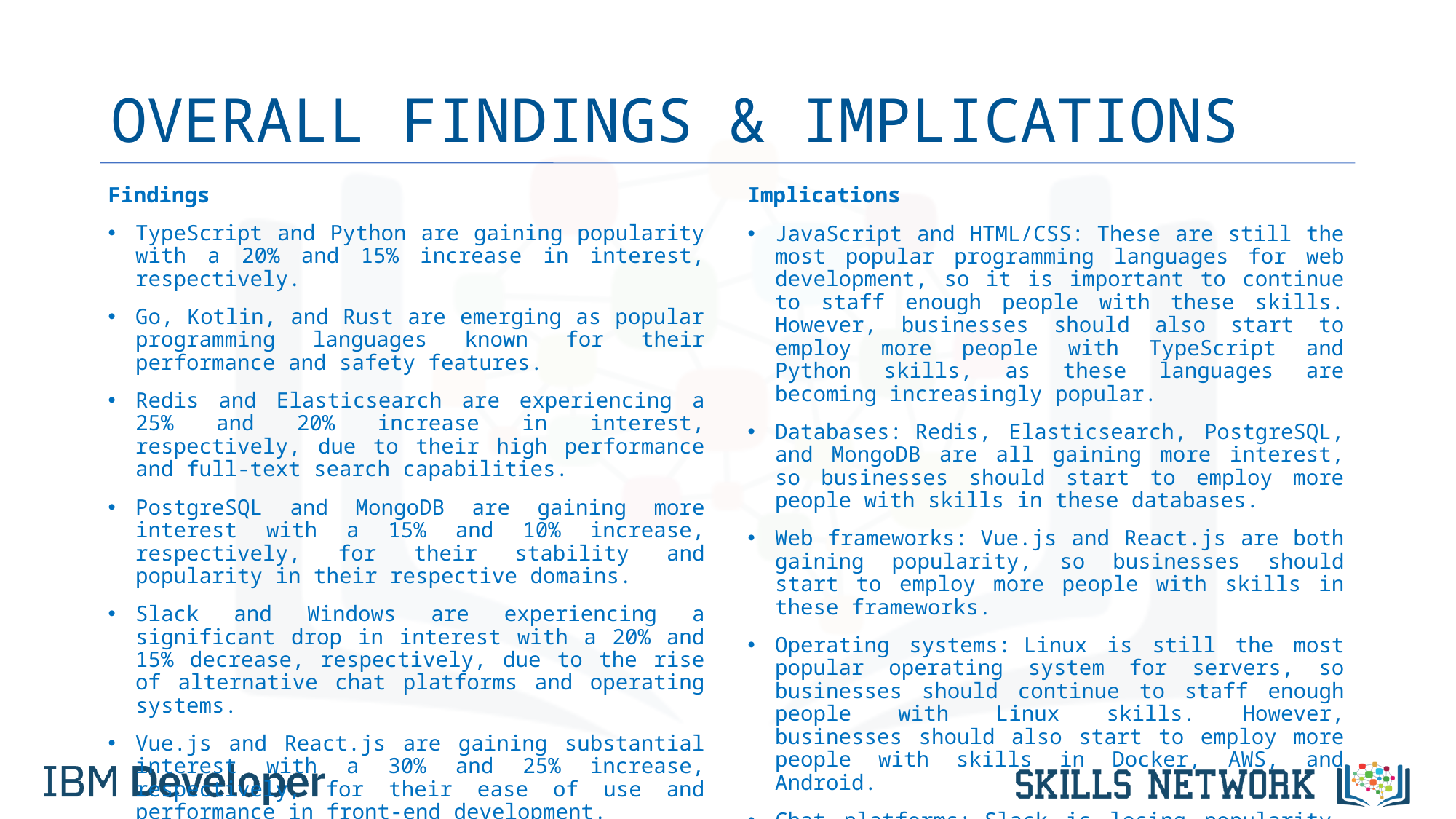

# OVERALL FINDINGS & IMPLICATIONS
Findings
TypeScript and Python are gaining popularity with a 20% and 15% increase in interest, respectively.
Go, Kotlin, and Rust are emerging as popular programming languages known for their performance and safety features.
Redis and Elasticsearch are experiencing a 25% and 20% increase in interest, respectively, due to their high performance and full-text search capabilities.
PostgreSQL and MongoDB are gaining more interest with a 15% and 10% increase, respectively, for their stability and popularity in their respective domains.
Slack and Windows are experiencing a significant drop in interest with a 20% and 15% decrease, respectively, due to the rise of alternative chat platforms and operating systems.
Vue.js and React.js are gaining substantial interest with a 30% and 25% increase, respectively, for their ease of use and performance in front-end development.
Other frameworks like AngularJS, Ember.js, and Svelte.js are also gaining popularity due to their performance, scalability, and ease of use.
Implications
JavaScript and HTML/CSS: These are still the most popular programming languages for web development, so it is important to continue to staff enough people with these skills. However, businesses should also start to employ more people with TypeScript and Python skills, as these languages are becoming increasingly popular.
Databases: Redis, Elasticsearch, PostgreSQL, and MongoDB are all gaining more interest, so businesses should start to employ more people with skills in these databases.
Web frameworks: Vue.js and React.js are both gaining popularity, so businesses should start to employ more people with skills in these frameworks.
Operating systems: Linux is still the most popular operating system for servers, so businesses should continue to staff enough people with Linux skills. However, businesses should also start to employ more people with skills in Docker, AWS, and Android.
Chat platforms: Slack is losing popularity, so businesses should start to make reductions in the number of people with Slack skills. Windows is also losing popularity, so businesses should start to make reductions in the number of people with Windows skills.